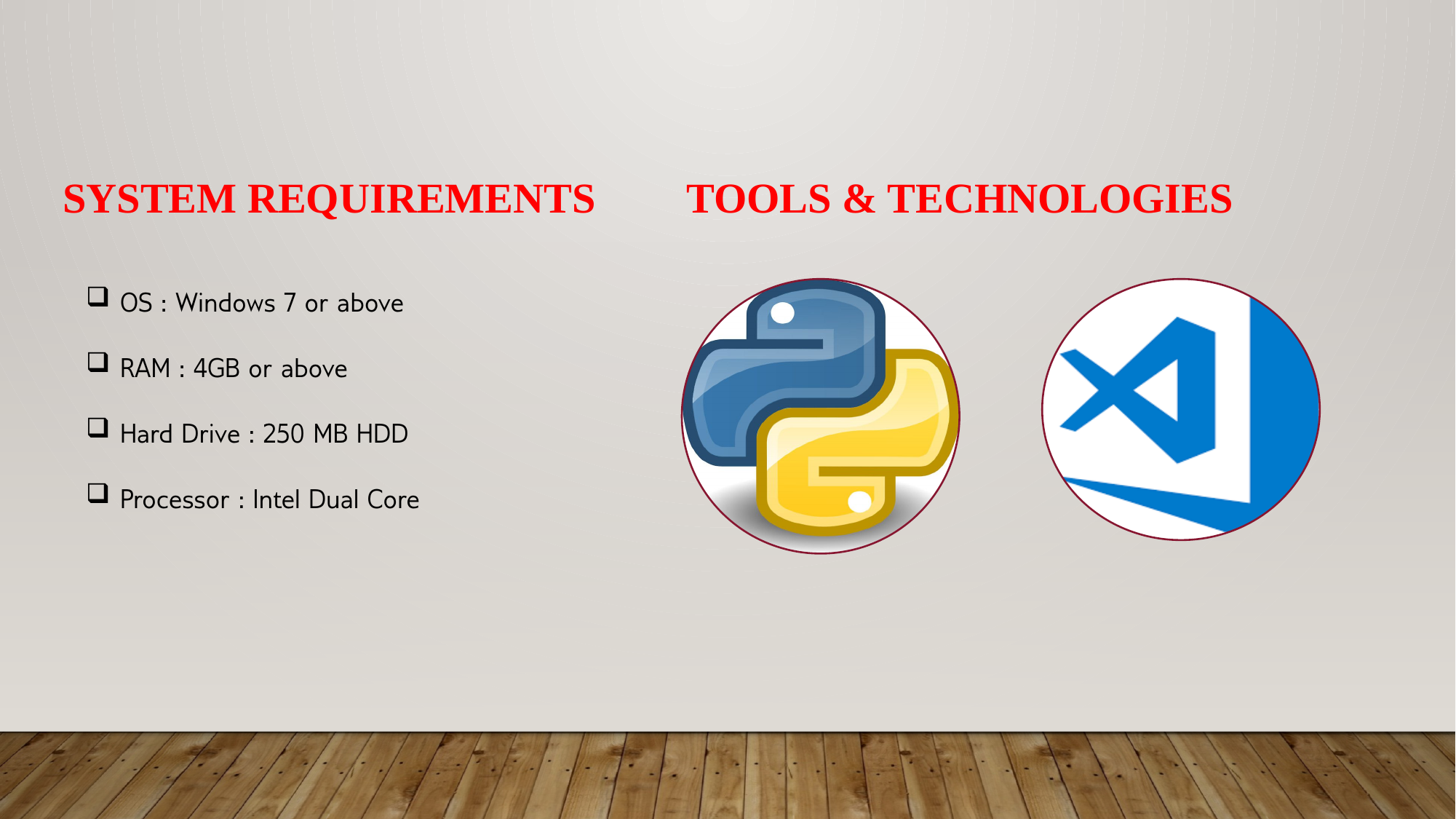

SYSTEM REQUIREMENTS
TOOLS & TECHNOLOGIES
OS : Windows 7 or above

RAM : 4GB or above

Hard Drive : 250 MB HDD

Processor : Intel Dual Core